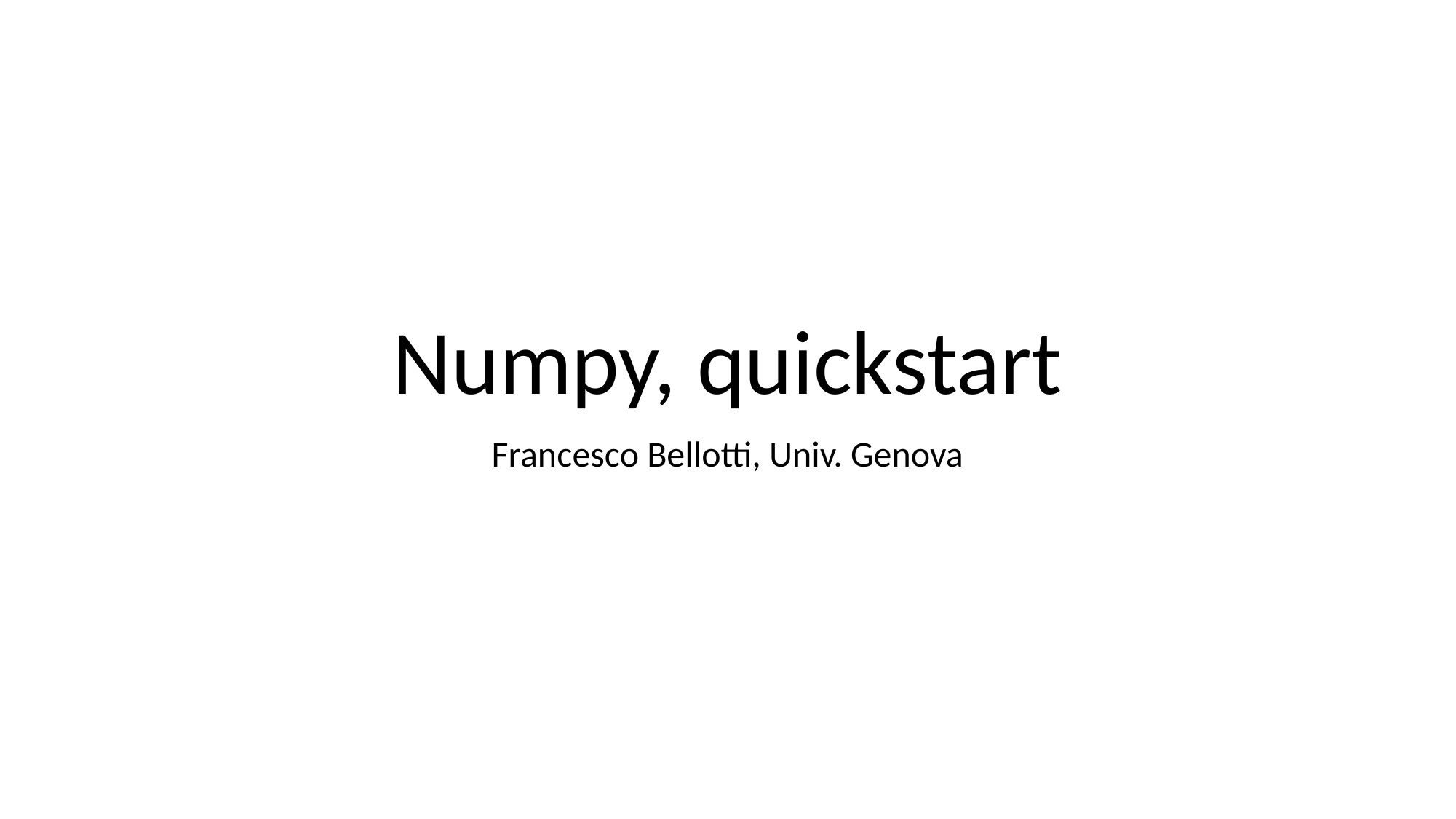

# Numpy, quickstart
Francesco Bellotti, Univ. Genova